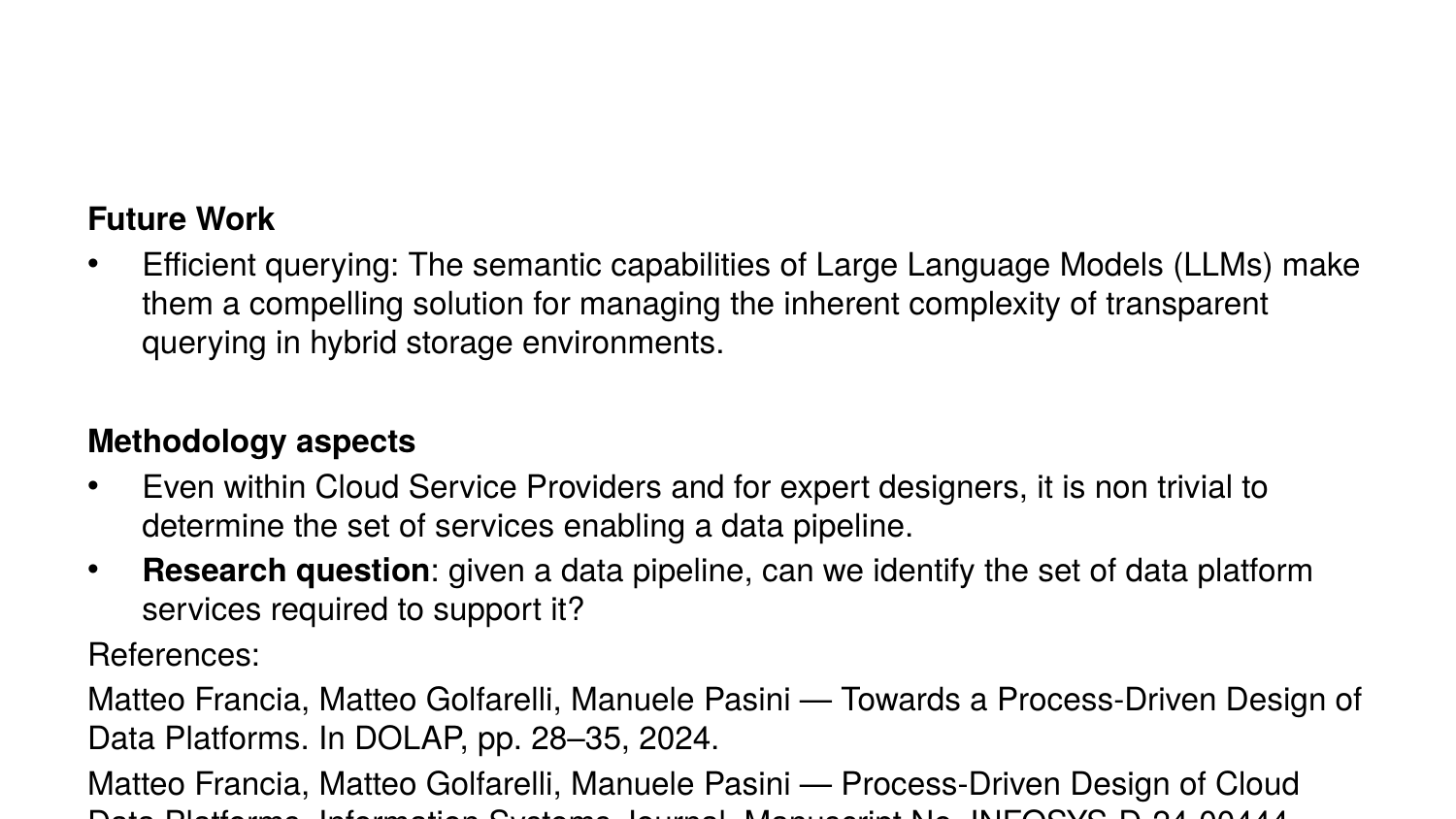

Future Work
Efficient querying: The semantic capabilities of Large Language Models (LLMs) make them a compelling solution for managing the inherent complexity of transparent querying in hybrid storage environments.
Methodology aspects
Even within Cloud Service Providers and for expert designers, it is non trivial to determine the set of services enabling a data pipeline.
Research question: given a data pipeline, can we identify the set of data platform services required to support it?
References:
Matteo Francia, Matteo Golfarelli, Manuele Pasini — Towards a Process-Driven Design of Data Platforms. In DOLAP, pp. 28–35, 2024.
Matteo Francia, Matteo Golfarelli, Manuele Pasini — Process-Driven Design of Cloud Data Platforms. Information Systems Journal, Manuscript No. INFOSYS-D-24-00444.
Other activities